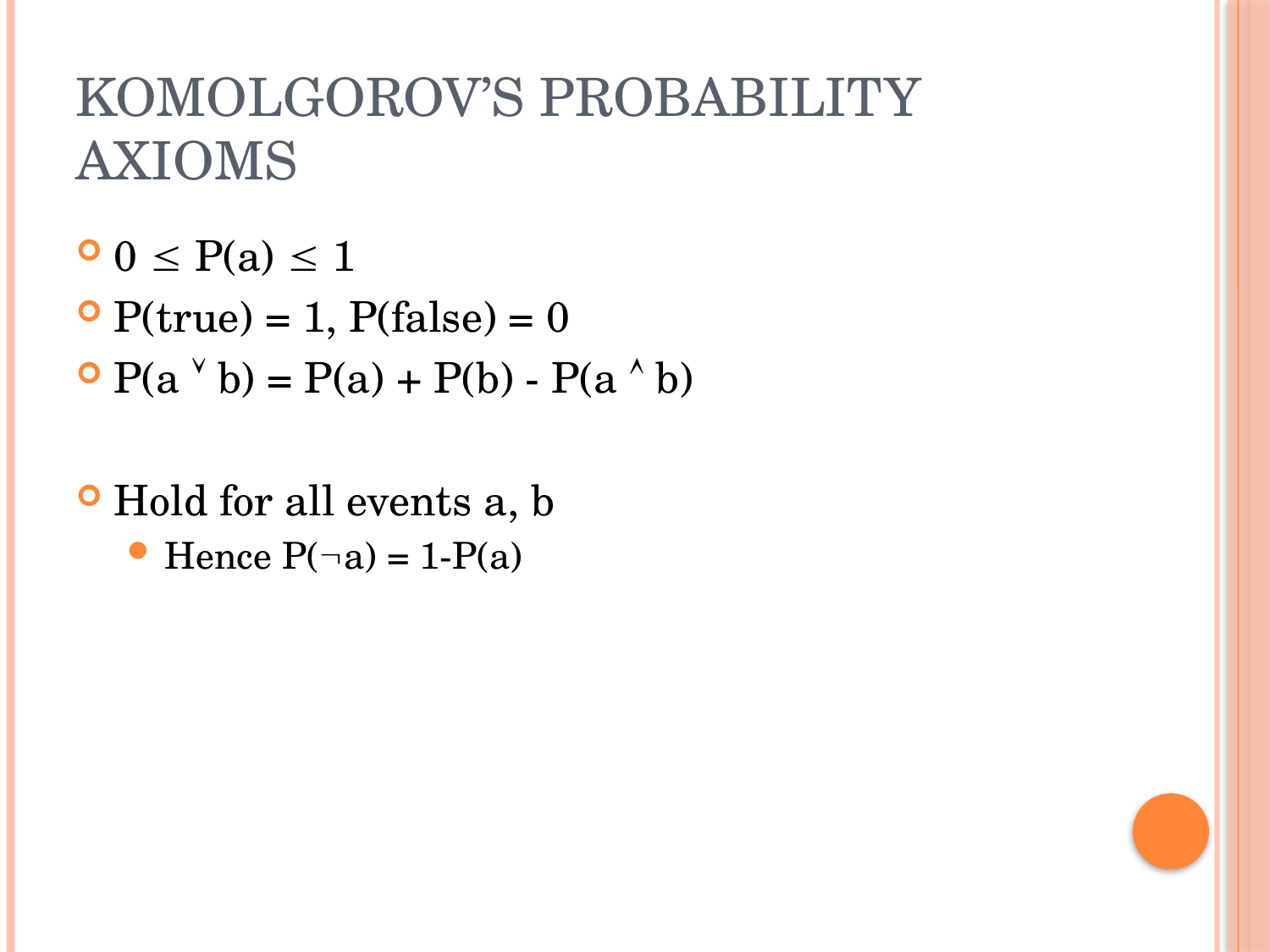

# Komolgorov’s Probability Axioms
0 ≤ P(a) ≤ 1
P(true) = 1, P(false) = 0
P(a ∨ b) = P(a) + P(b) - P(a ∧ b)

Hold for all events a, b
Hence P(¬a) = 1-P(a)